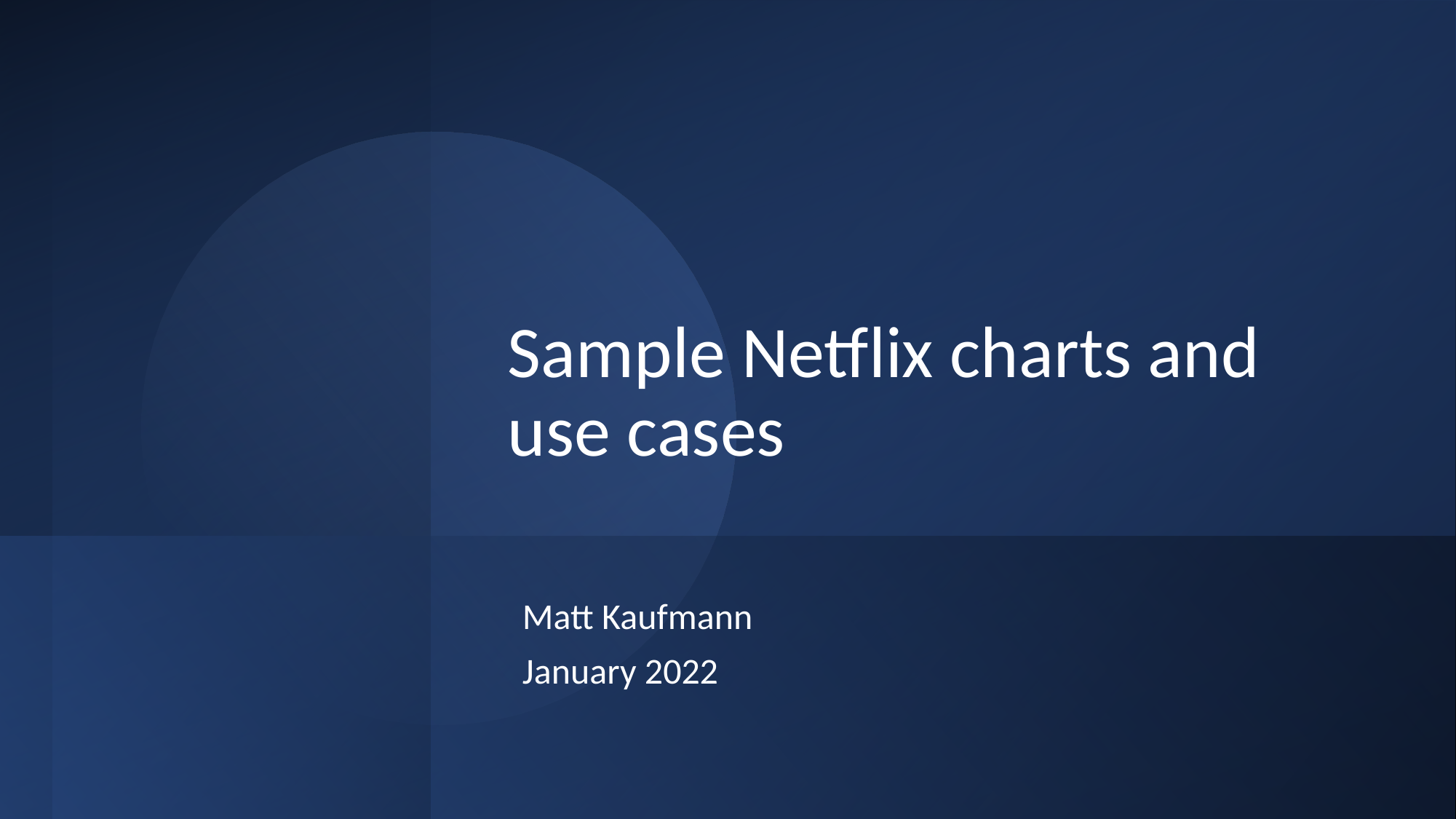

# Sample Netflix charts and use cases

Matt Kaufmann
January 2022